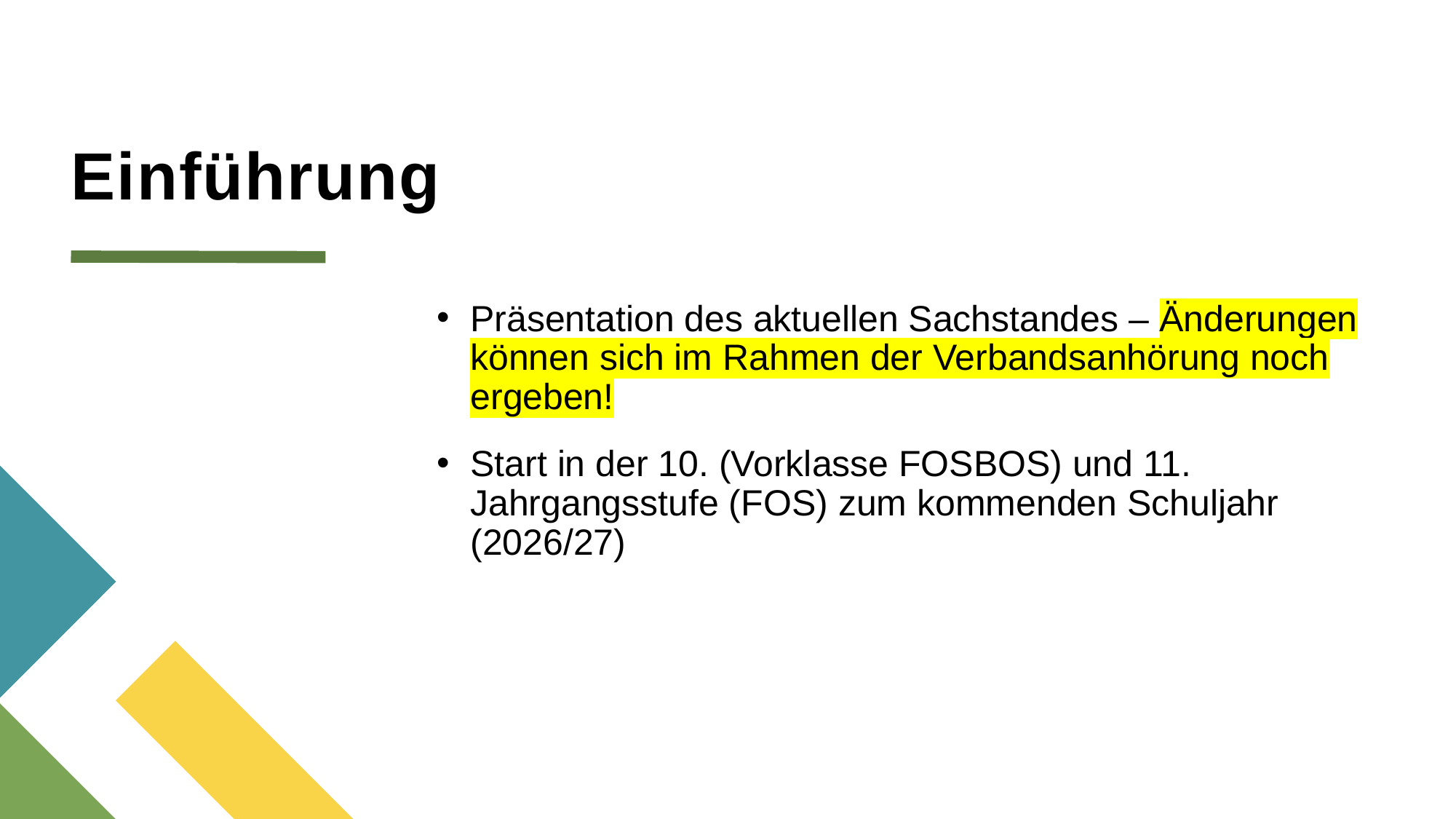

# Einführung
Präsentation des aktuellen Sachstandes – Änderungen können sich im Rahmen der Verbandsanhörung noch ergeben!
Start in der 10. (Vorklasse FOSBOS) und 11. Jahrgangsstufe (FOS) zum kommenden Schuljahr (2026/27)